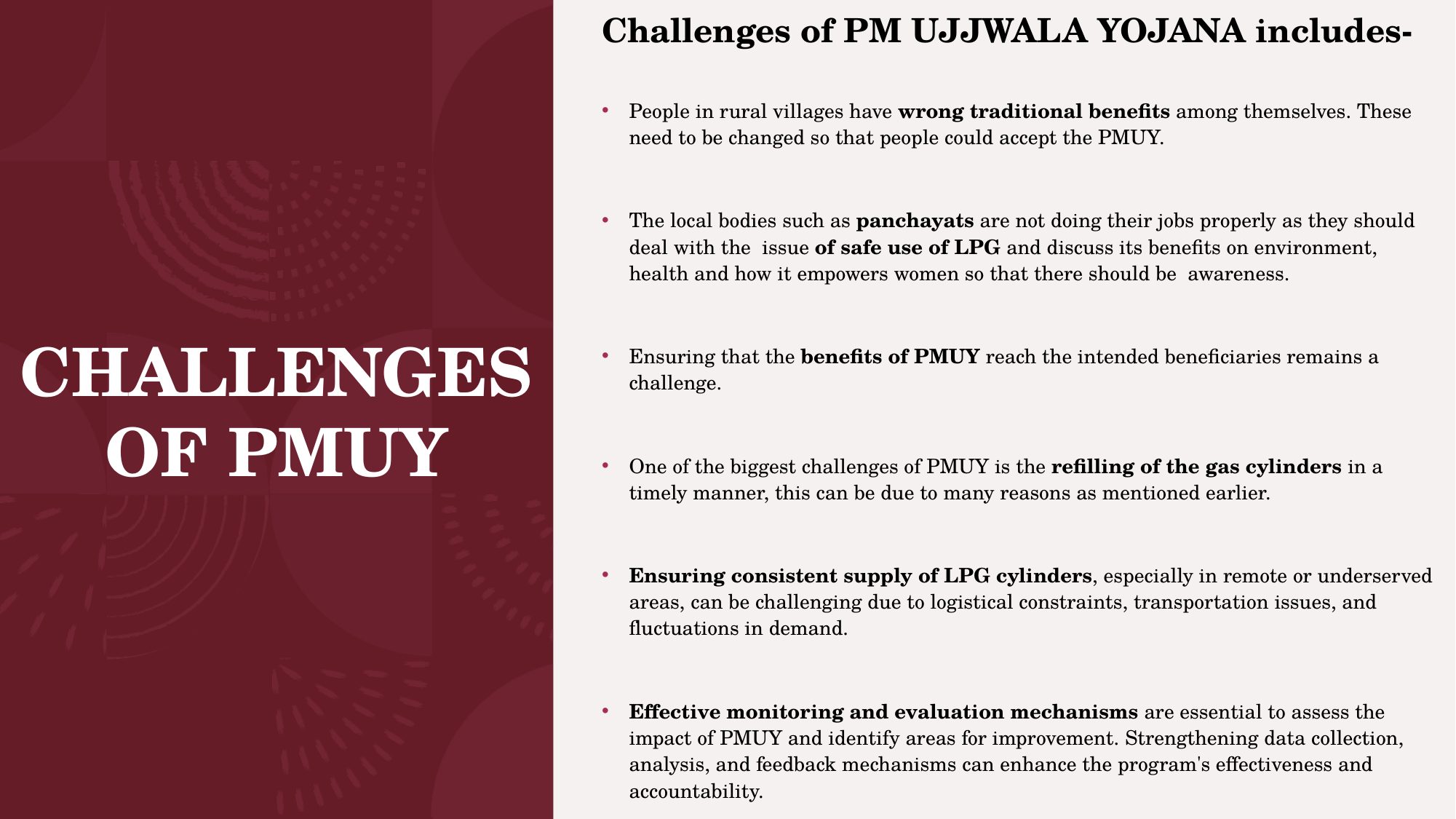

Challenges of PM UJJWALA YOJANA includes-

People in rural villages have wrong traditional benefits among themselves. These need to be changed so that people could accept the PMUY.

The local bodies such as panchayats are not doing their jobs properly as they should  deal with the  issue of safe use of LPG and discuss its benefits on environment, health and how it empowers women so that there should be  awareness.

Ensuring that the benefits of PMUY reach the intended beneficiaries remains a challenge.

One of the biggest challenges of PMUY is the refilling of the gas cylinders in a timely manner, this can be due to many reasons as mentioned earlier.

Ensuring consistent supply of LPG cylinders, especially in remote or underserved areas, can be challenging due to logistical constraints, transportation issues, and fluctuations in demand.

Effective monitoring and evaluation mechanisms are essential to assess the impact of PMUY and identify areas for improvement. Strengthening data collection, analysis, and feedback mechanisms can enhance the program's effectiveness and accountability.

CHALLENGES OF PMUY